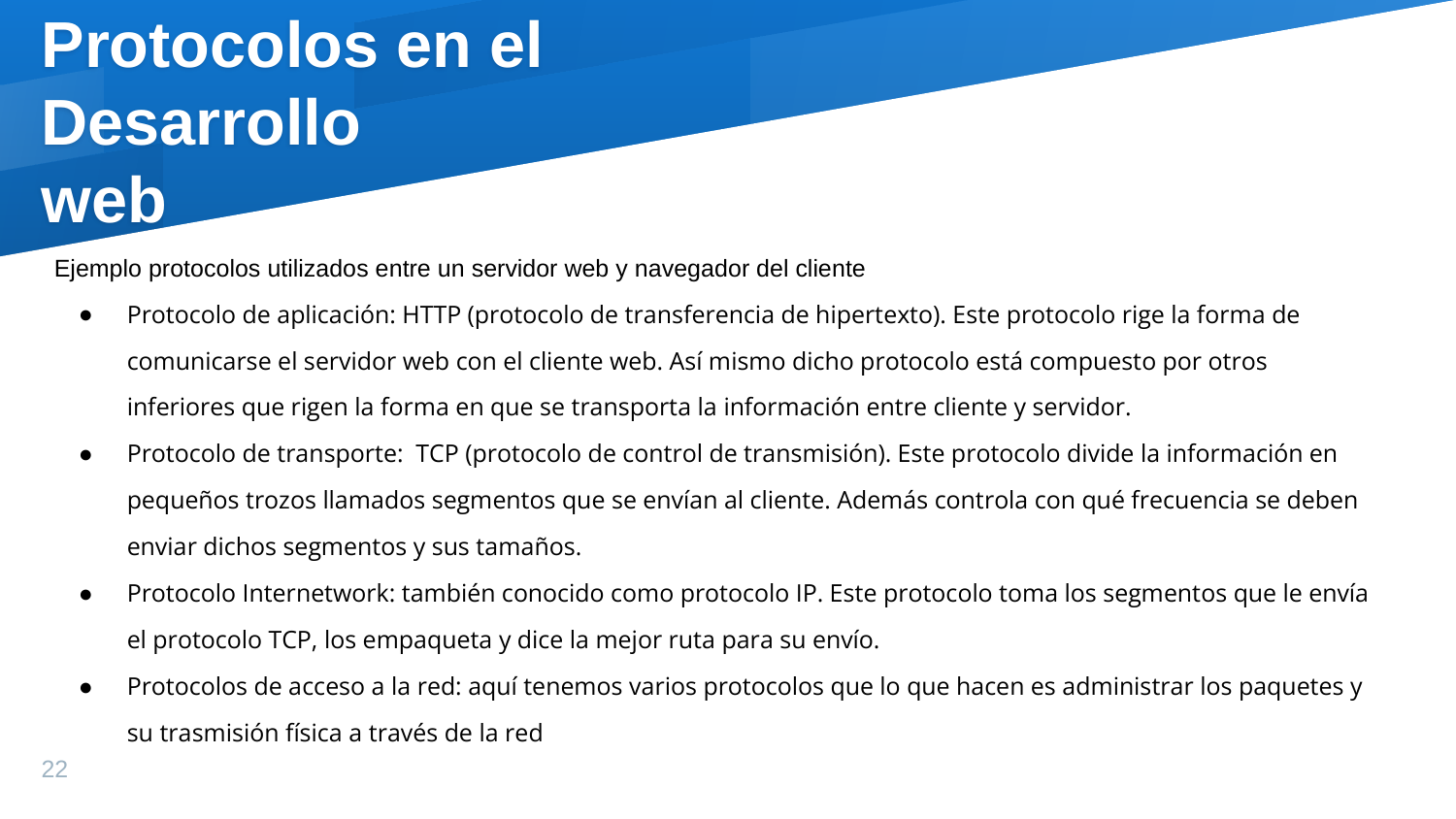

Protocolos en el
Desarrollo
web
Ejemplo protocolos utilizados entre un servidor web y navegador del cliente
Protocolo de aplicación: HTTP (protocolo de transferencia de hipertexto). Este protocolo rige la forma de comunicarse el servidor web con el cliente web. Así mismo dicho protocolo está compuesto por otros inferiores que rigen la forma en que se transporta la información entre cliente y servidor.
Protocolo de transporte:  TCP (protocolo de control de transmisión). Este protocolo divide la información en pequeños trozos llamados segmentos que se envían al cliente. Además controla con qué frecuencia se deben enviar dichos segmentos y sus tamaños.
Protocolo Internetwork: también conocido como protocolo IP. Este protocolo toma los segmentos que le envía el protocolo TCP, los empaqueta y dice la mejor ruta para su envío.
Protocolos de acceso a la red: aquí tenemos varios protocolos que lo que hacen es administrar los paquetes y su trasmisión física a través de la red

22